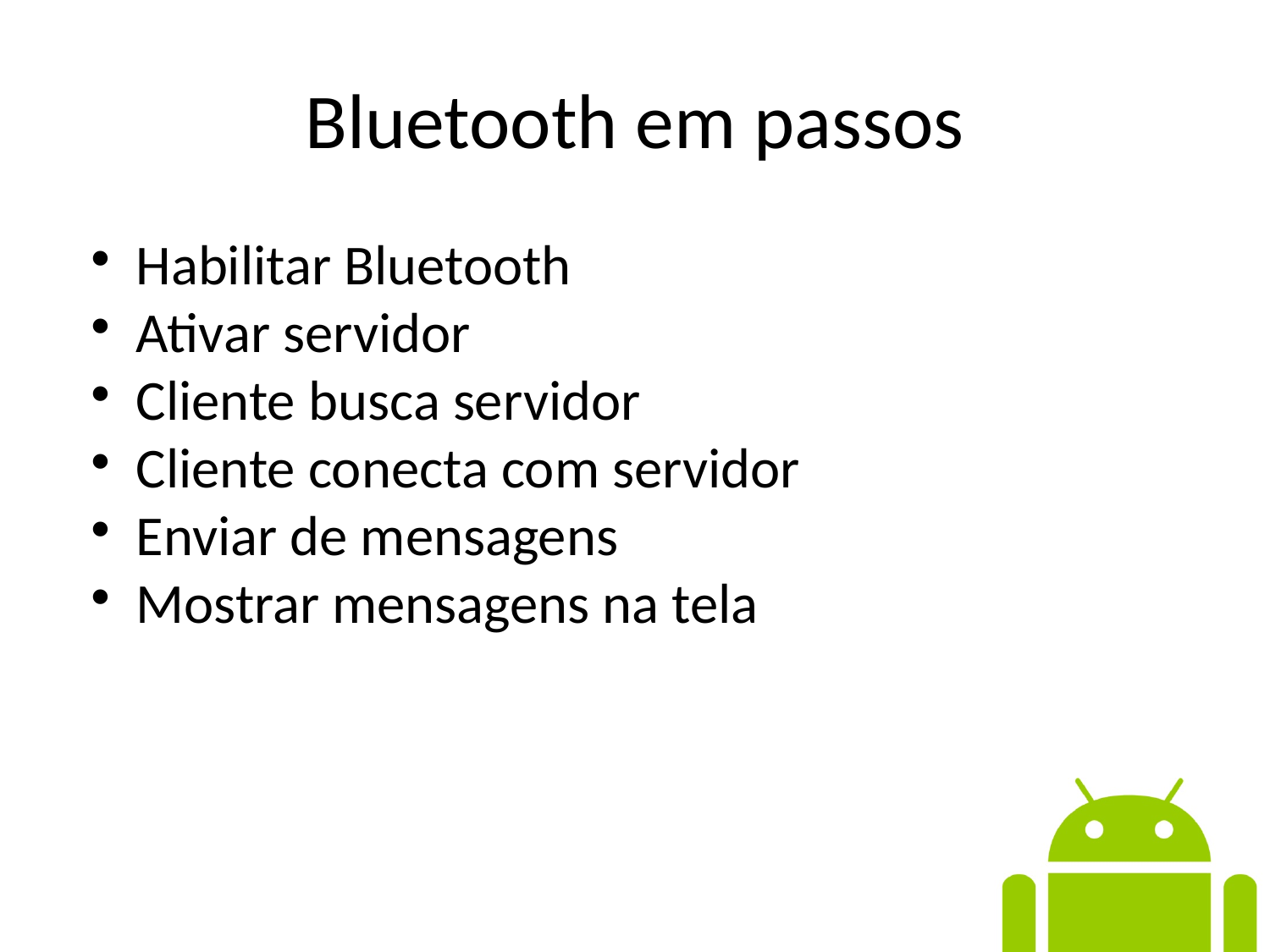

Bluetooth em passos
Habilitar Bluetooth
Ativar servidor
Cliente busca servidor
Cliente conecta com servidor
Enviar de mensagens
Mostrar mensagens na tela